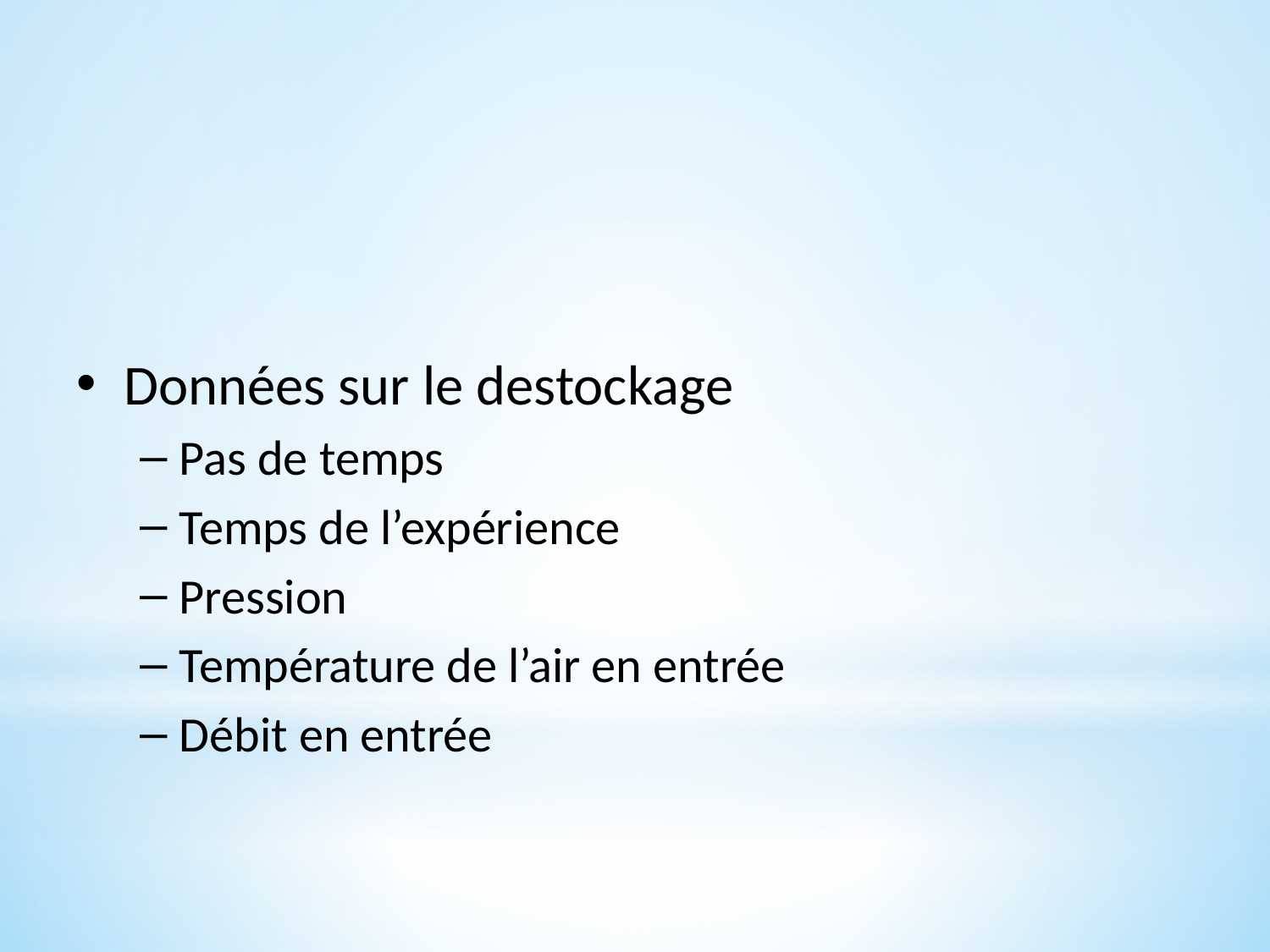

Données sur le destockage
Pas de temps
Temps de l’expérience
Pression
Température de l’air en entrée
Débit en entrée